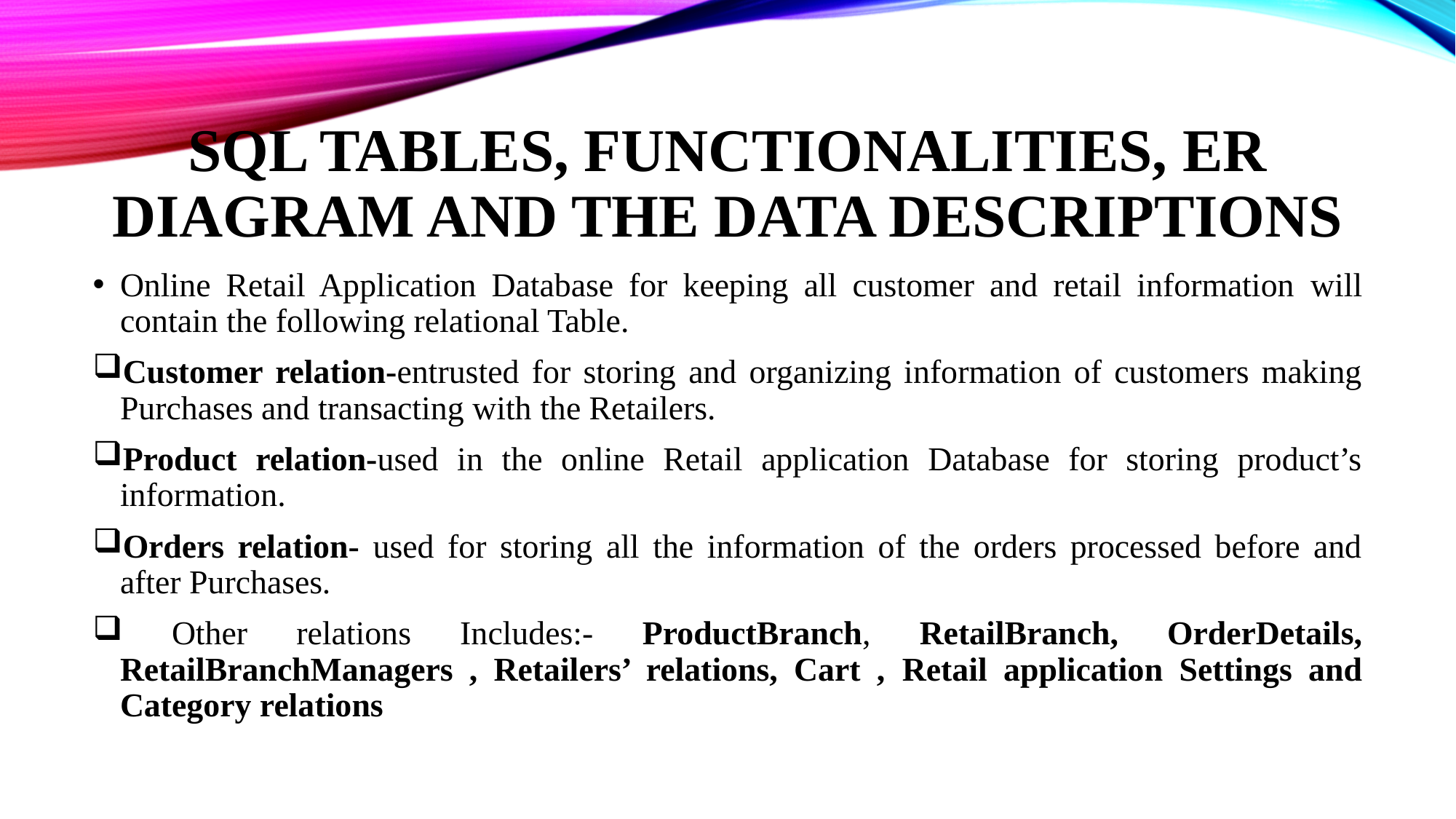

# SQL TABLES, FUNCTIONALITIES, ER DIAGRAM AND THE DATA DESCRIPTIONS
Online Retail Application Database for keeping all customer and retail information will contain the following relational Table.
Customer relation-entrusted for storing and organizing information of customers making Purchases and transacting with the Retailers.
Product relation-used in the online Retail application Database for storing product’s information.
Orders relation- used for storing all the information of the orders processed before and after Purchases.
 Other relations Includes:- ProductBranch, RetailBranch, OrderDetails, RetailBranchManagers , Retailers’ relations, Cart , Retail application Settings and Category relations